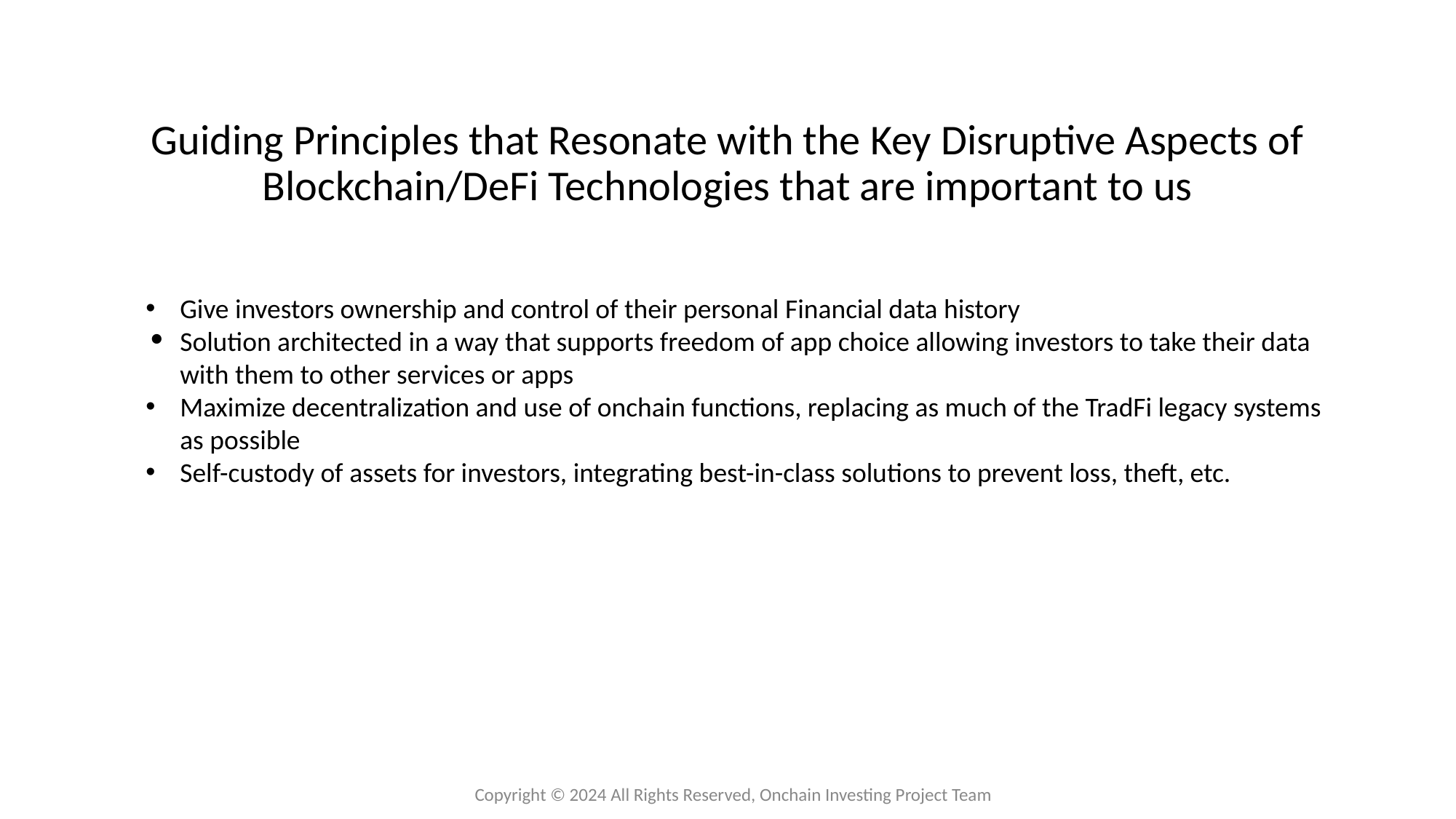

# Guiding Principles that Resonate with the Key Disruptive Aspects of Blockchain/DeFi Technologies that are important to us
Give investors ownership and control of their personal Financial data history
Solution architected in a way that supports freedom of app choice allowing investors to take their data with them to other services or apps
Maximize decentralization and use of onchain functions, replacing as much of the TradFi legacy systems as possible
Self-custody of assets for investors, integrating best-in-class solutions to prevent loss, theft, etc.
Copyright © 2024 All Rights Reserved, Onchain Investing Project Team